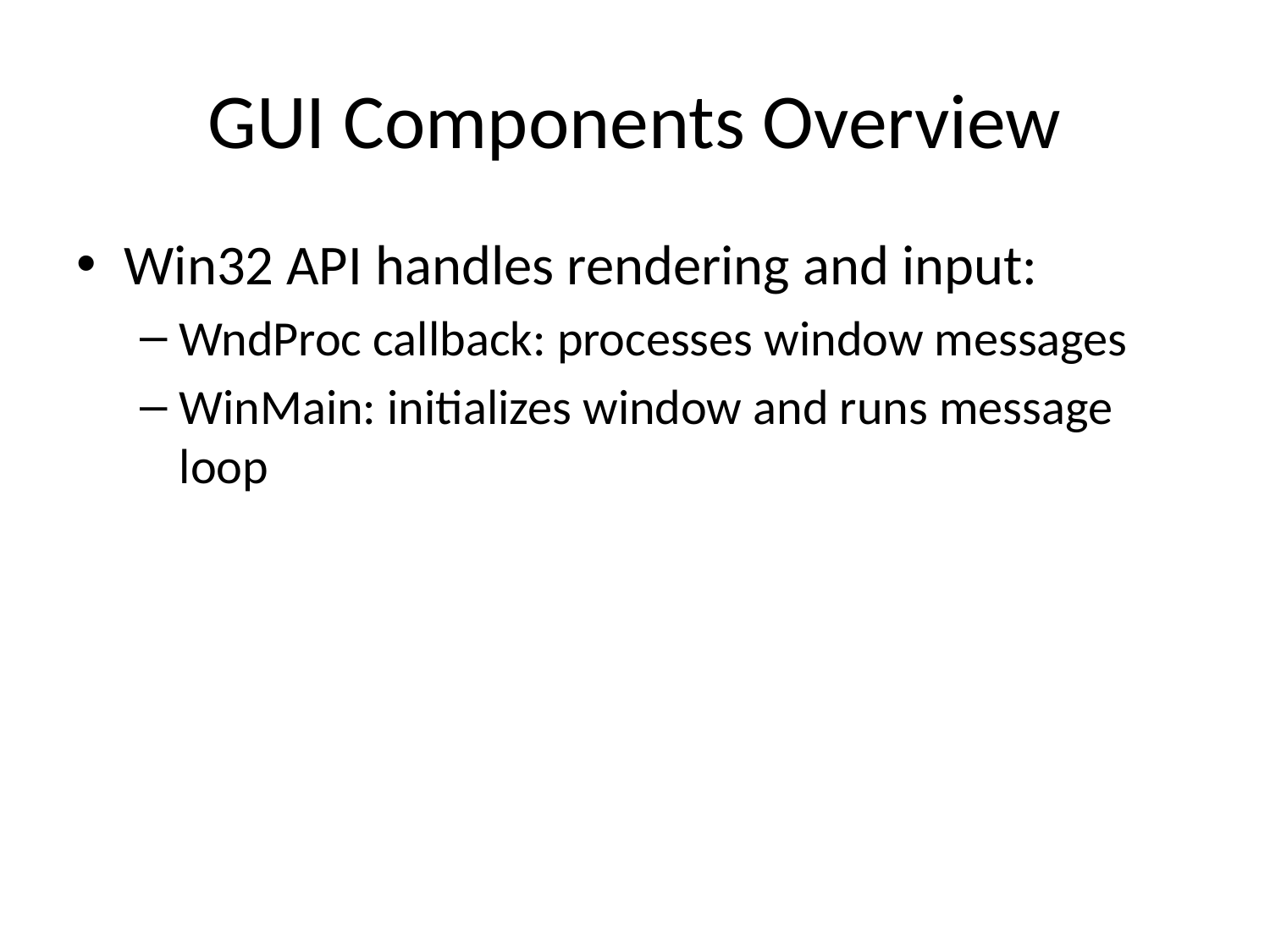

# GUI Components Overview
Win32 API handles rendering and input:
WndProc callback: processes window messages
WinMain: initializes window and runs message loop